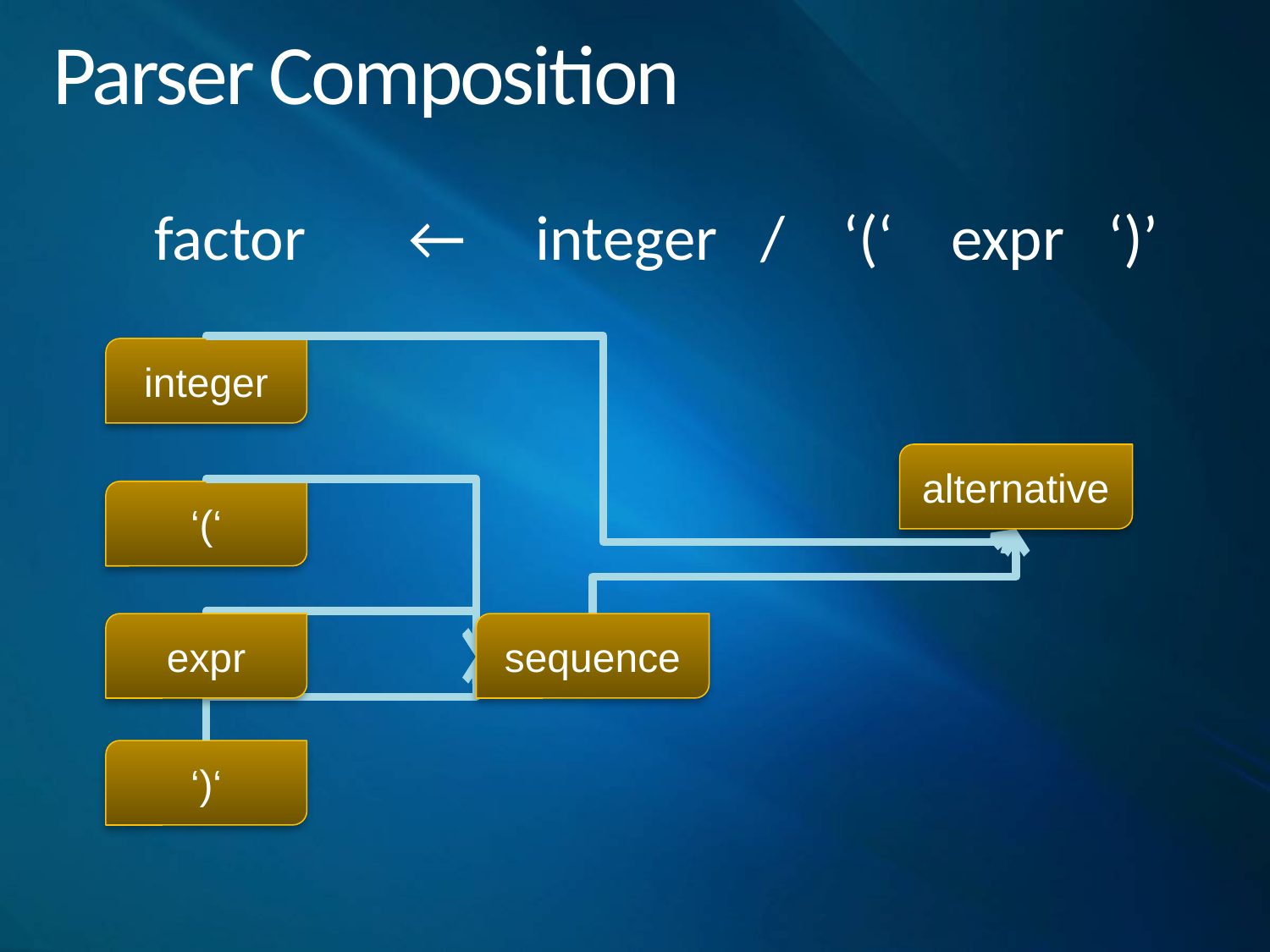

# Parser Composition
factor 	←	integer   /    ‘(‘    expr   ‘)’
integer
alternative
‘(‘
expr
sequence
‘)‘